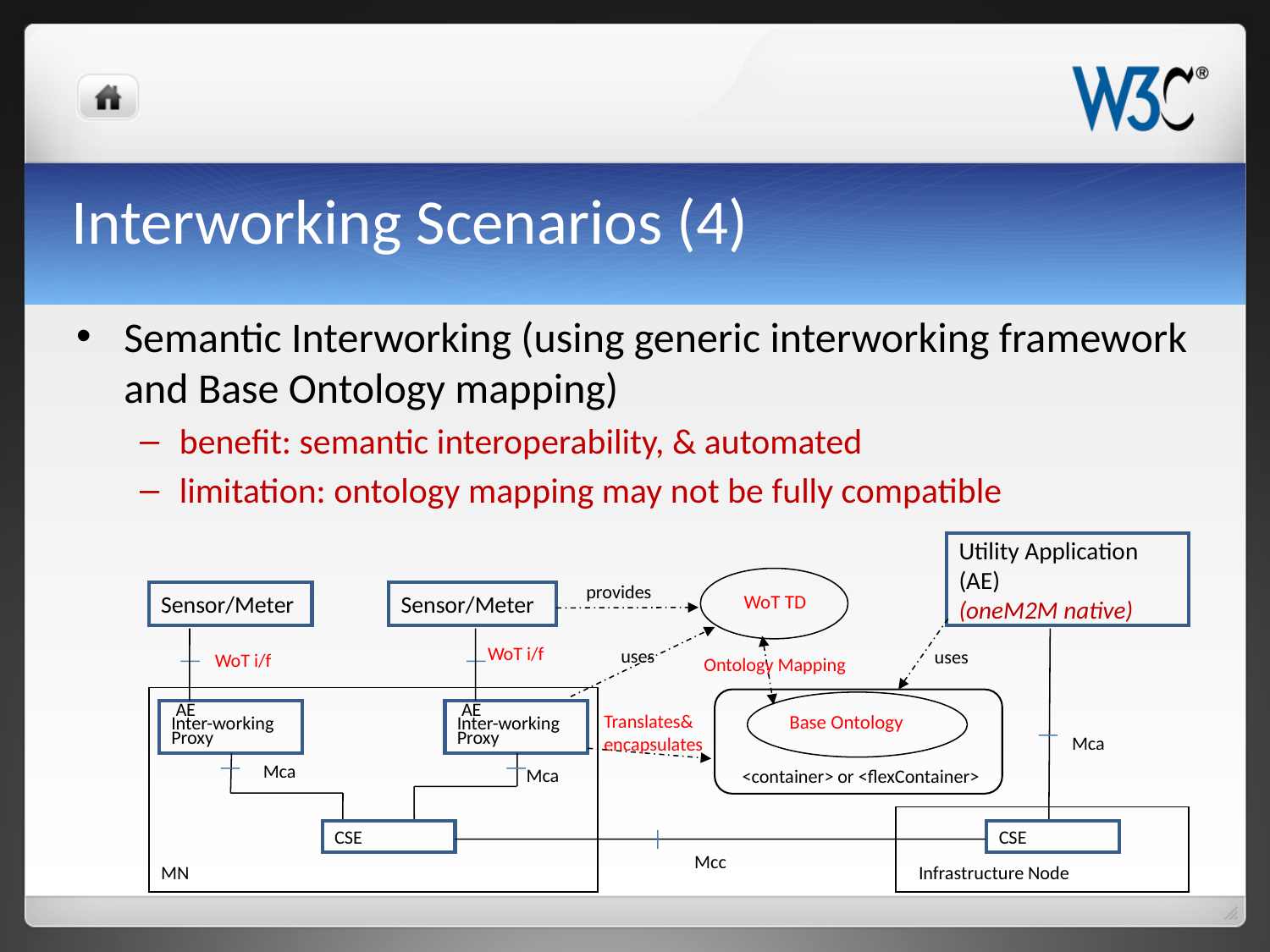

# Interworking Scenarios (4)
Semantic Interworking (using generic interworking framework and Base Ontology mapping)
benefit: semantic interoperability, & automated
limitation: ontology mapping may not be fully compatible
Utility Application (AE)
(oneM2M native)

provides
Sensor/Meter
Sensor/Meter
WoT TD

WoT i/f

uses
uses
WoT i/f
Ontology Mapping

 AE
Inter-working Proxy
 AE
Inter-working Proxy
Translates&
encapsulates
Base Ontology
Mca

Mca

Mca
<container> or <flexContainer>

CSE
CSE

Mcc
MN
Infrastructure Node